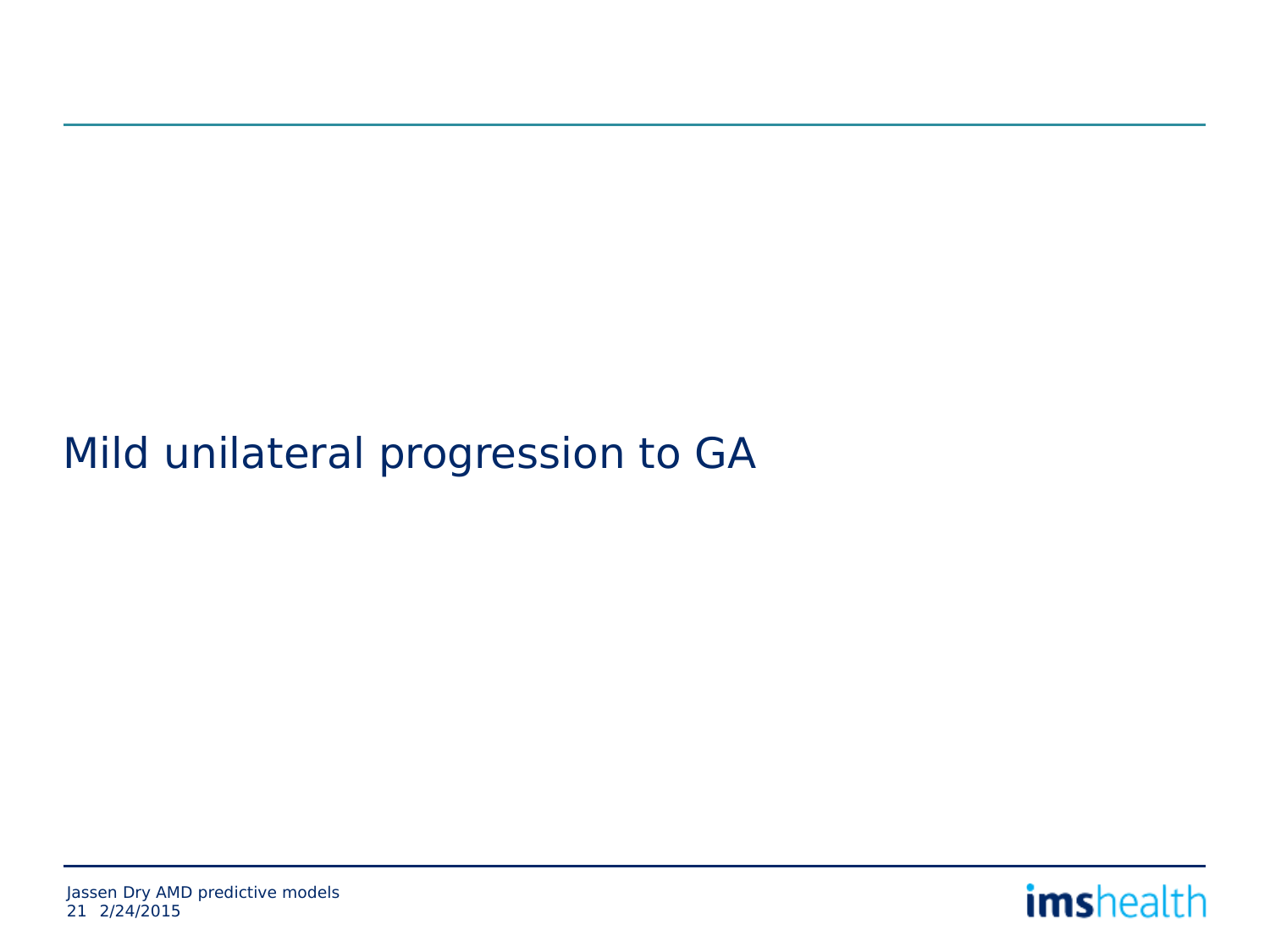

# Mild unilateral progression to GA
Jassen Dry AMD predictive models
2/24/2015
21